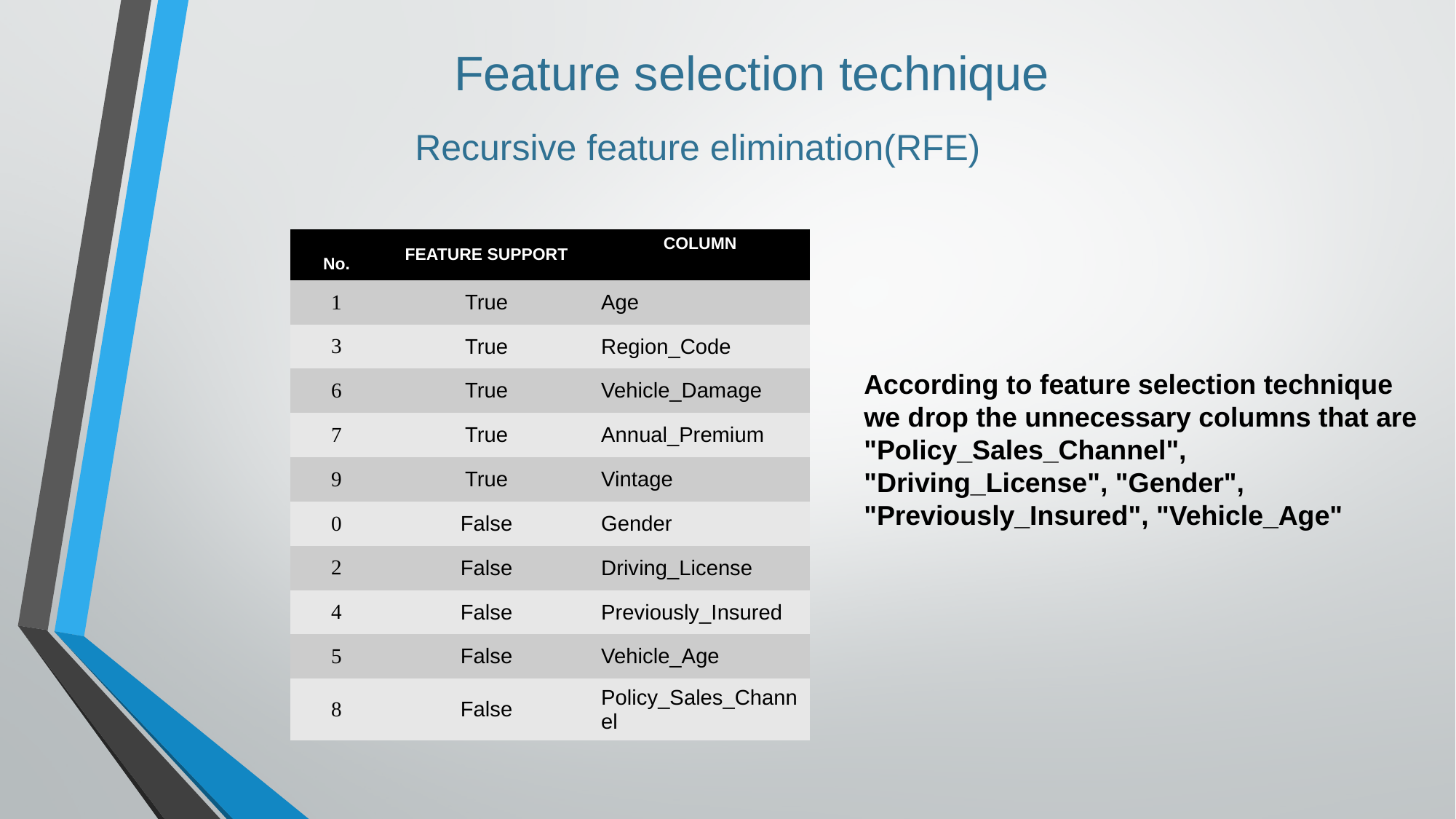

# Feature selection technique
Recursive feature elimination(RFE)
| No. | FEATURE SUPPORT | COLUMN |
| --- | --- | --- |
| 1 | True | Age |
| 3 | True | Region\_Code |
| 6 | True | Vehicle\_Damage |
| 7 | True | Annual\_Premium |
| 9 | True | Vintage |
| 0 | False | Gender |
| 2 | False | Driving\_License |
| 4 | False | Previously\_Insured |
| 5 | False | Vehicle\_Age |
| 8 | False | Policy\_Sales\_Channel |
According to feature selection technique we drop the unnecessary columns that are "Policy_Sales_Channel", "Driving_License", "Gender", "Previously_Insured", "Vehicle_Age"